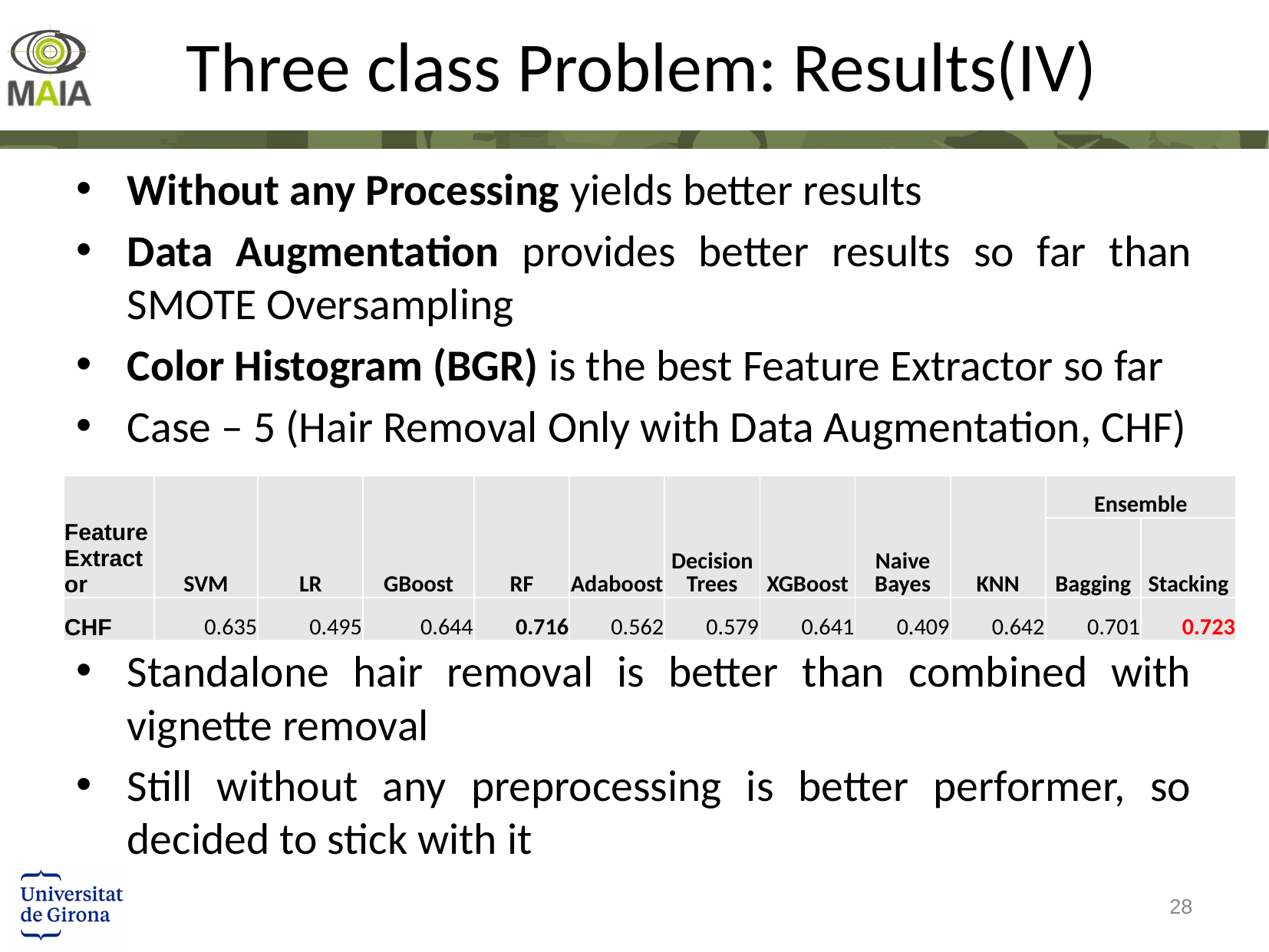

# Three class Problem: Results(IV)
Without any Processing yields better results
Data Augmentation provides better results so far than SMOTE Oversampling
Color Histogram (BGR) is the best Feature Extractor so far
Case – 5 (Hair Removal Only with Data Augmentation, CHF)

Standalone hair removal is better than combined with vignette removal
Still without any preprocessing is better performer, so decided to stick with it
| Feature Extractor | SVM | LR | GBoost | RF | Adaboost | Decision Trees | XGBoost | Naive Bayes | KNN | Ensemble |  |
| --- | --- | --- | --- | --- | --- | --- | --- | --- | --- | --- | --- |
|  |  |  |  |  |  |  |  |  |  | Bagging | Stacking |
| CHF | 0.635 | 0.495 | 0.644 | 0.716 | 0.562 | 0.579 | 0.641 | 0.409 | 0.642 | 0.701 | 0.723 |
28